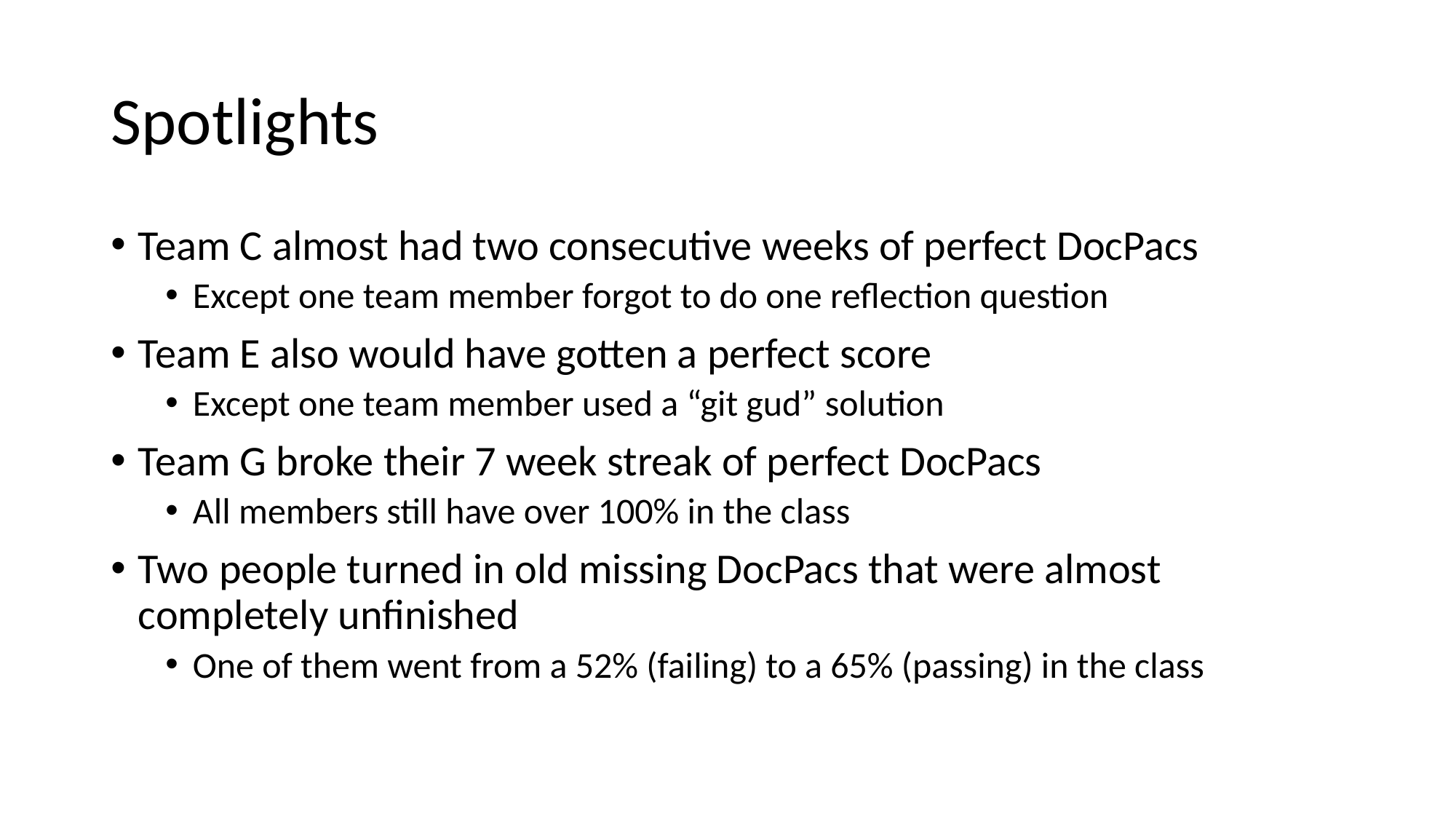

# Spotlights
Team C almost had two consecutive weeks of perfect DocPacs
Except one team member forgot to do one reflection question
Team E also would have gotten a perfect score
Except one team member used a “git gud” solution
Team G broke their 7 week streak of perfect DocPacs
All members still have over 100% in the class
Two people turned in old missing DocPacs that were almost completely unfinished
One of them went from a 52% (failing) to a 65% (passing) in the class